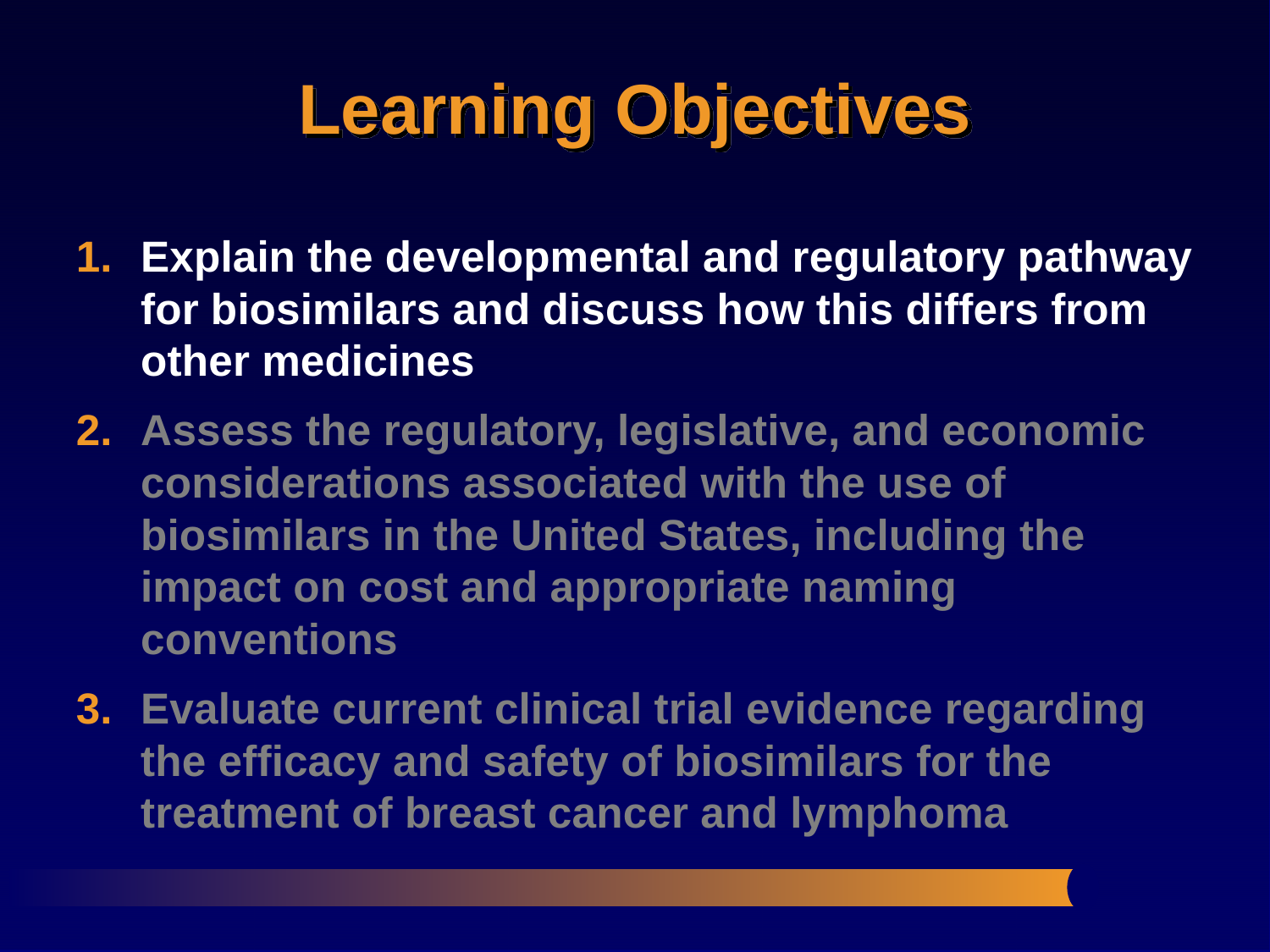

# Learning Objectives
Explain the developmental and regulatory pathway for biosimilars and discuss how this differs from other medicines
Assess the regulatory, legislative, and economic considerations associated with the use of biosimilars in the United States, including the impact on cost and appropriate naming conventions
Evaluate current clinical trial evidence regarding the efficacy and safety of biosimilars for the treatment of breast cancer and lymphoma